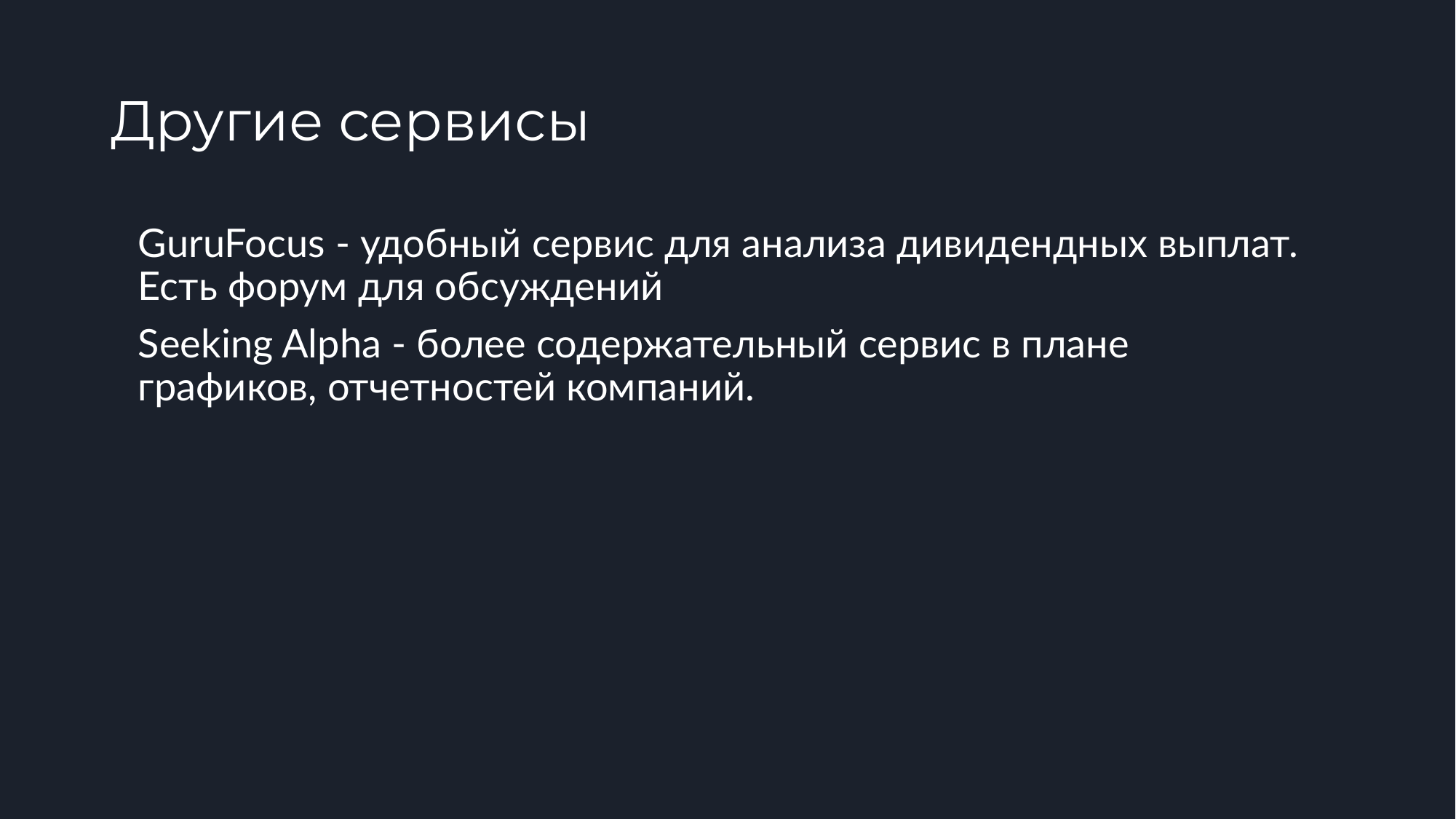

# Другие сервисы
GuruFocus - удобный сервис для анализа дивидендных выплат. Есть форум для обсуждений
Seeking Alpha - более содержательный сервис в плане графиков, отчетностей компаний.